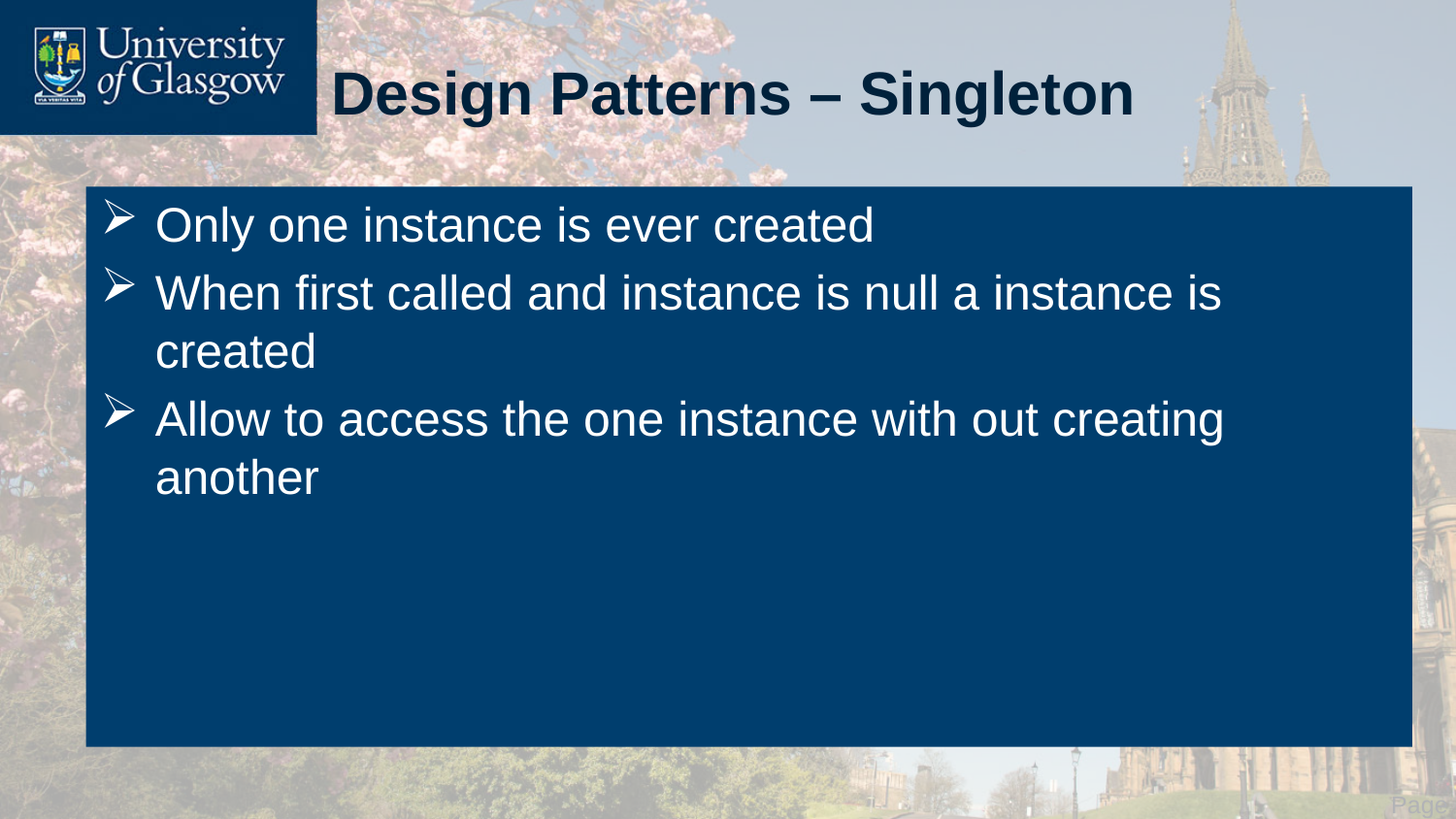

# Design Patterns – Singleton
Only one instance is ever created
When first called and instance is null a instance is created
Allow to access the one instance with out creating another

 Page 3